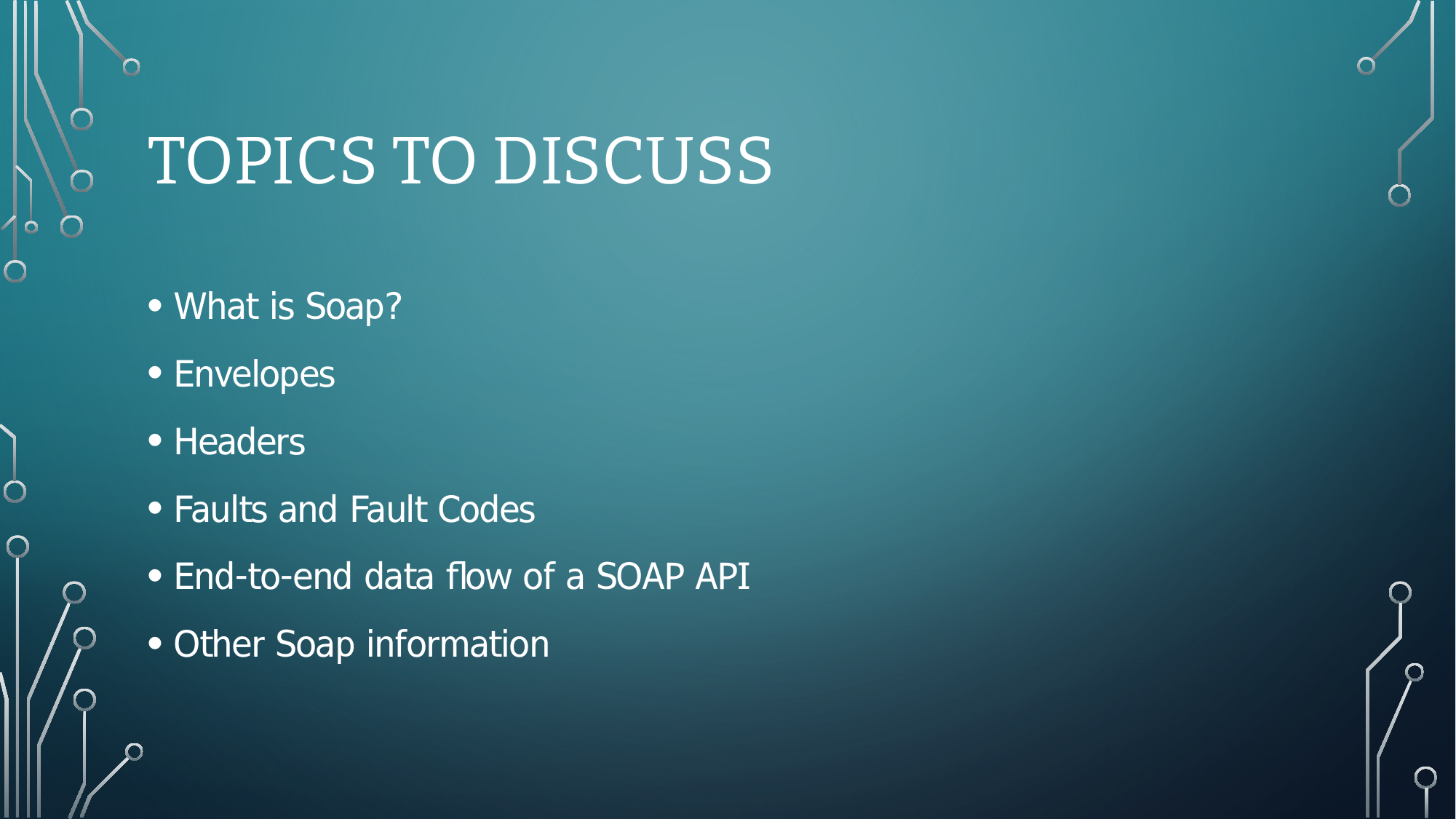

# Topics to discuss
What is Soap?
Envelopes
Headers
Faults and Fault Codes
End-to-end data flow of a SOAP API
Other Soap information